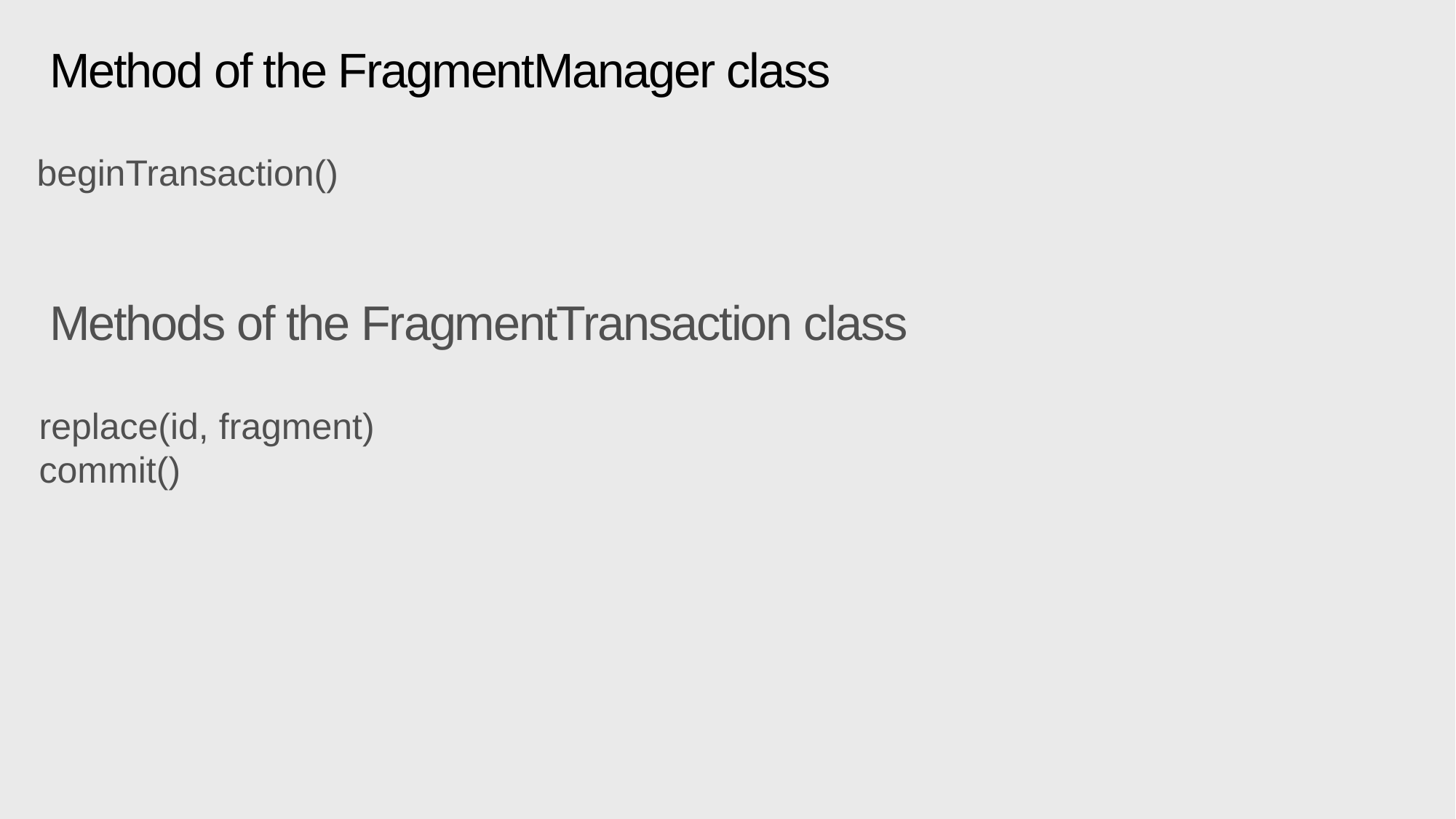

# Method of the FragmentManager class
beginTransaction()
Methods of the FragmentTransaction class
replace(id, fragment)
commit()